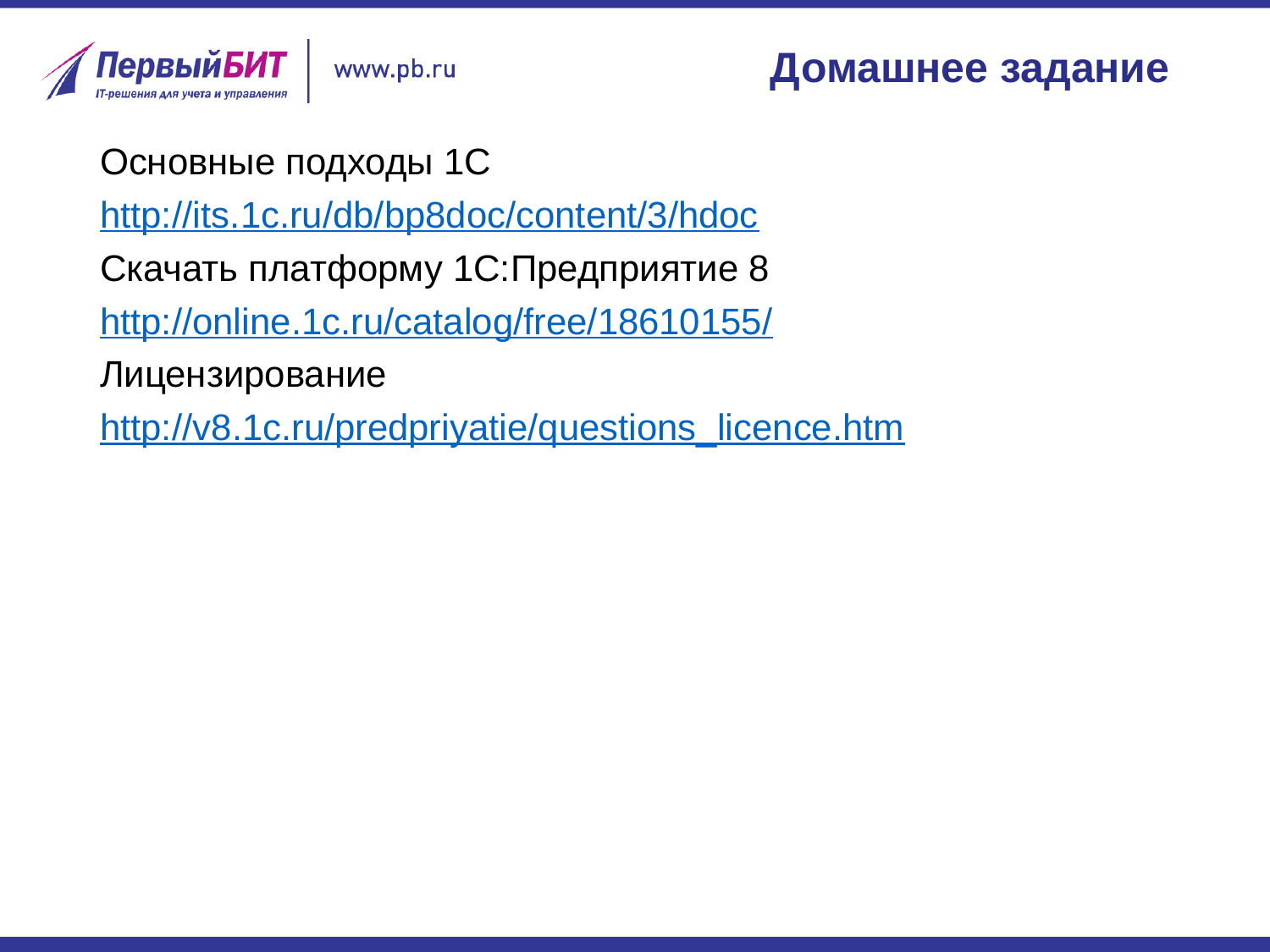

# Домашнее задание
Основные подходы 1С
http://its.1c.ru/db/bp8doc/content/3/hdoc
Скачать платформу 1С:Предприятие 8
http://online.1c.ru/catalog/free/18610155/
Лицензирование
http://v8.1c.ru/predpriyatie/questions_licence.htm